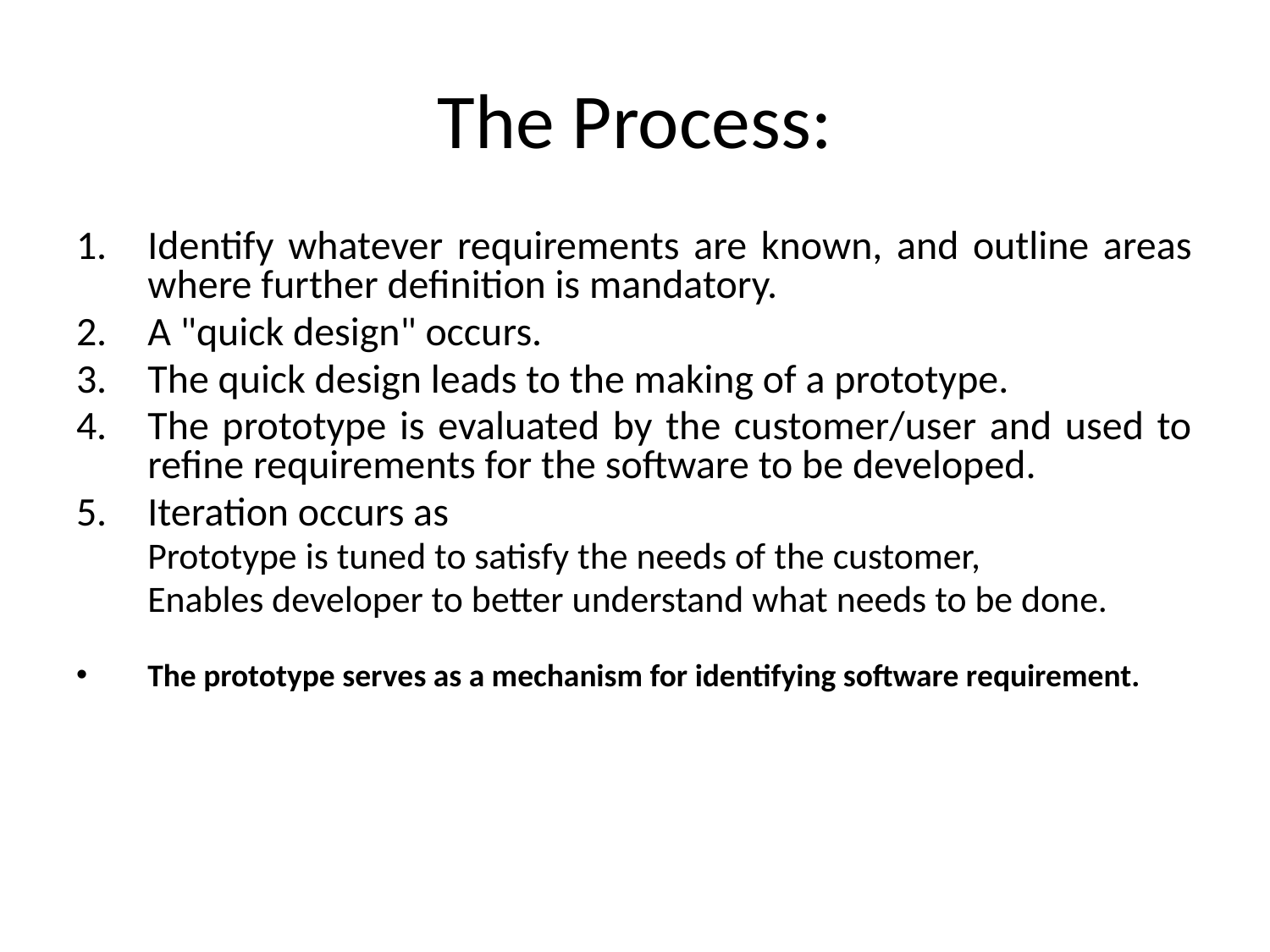

# The Process:
Identify whatever requirements are known, and outline areas where further definition is mandatory.
A "quick design" occurs.
The quick design leads to the making of a prototype.
The prototype is evaluated by the customer/user and used to refine requirements for the software to be developed.
Iteration occurs as
	Prototype is tuned to satisfy the needs of the customer,
	Enables developer to better understand what needs to be done.

The prototype serves as a mechanism for identifying software requirement.